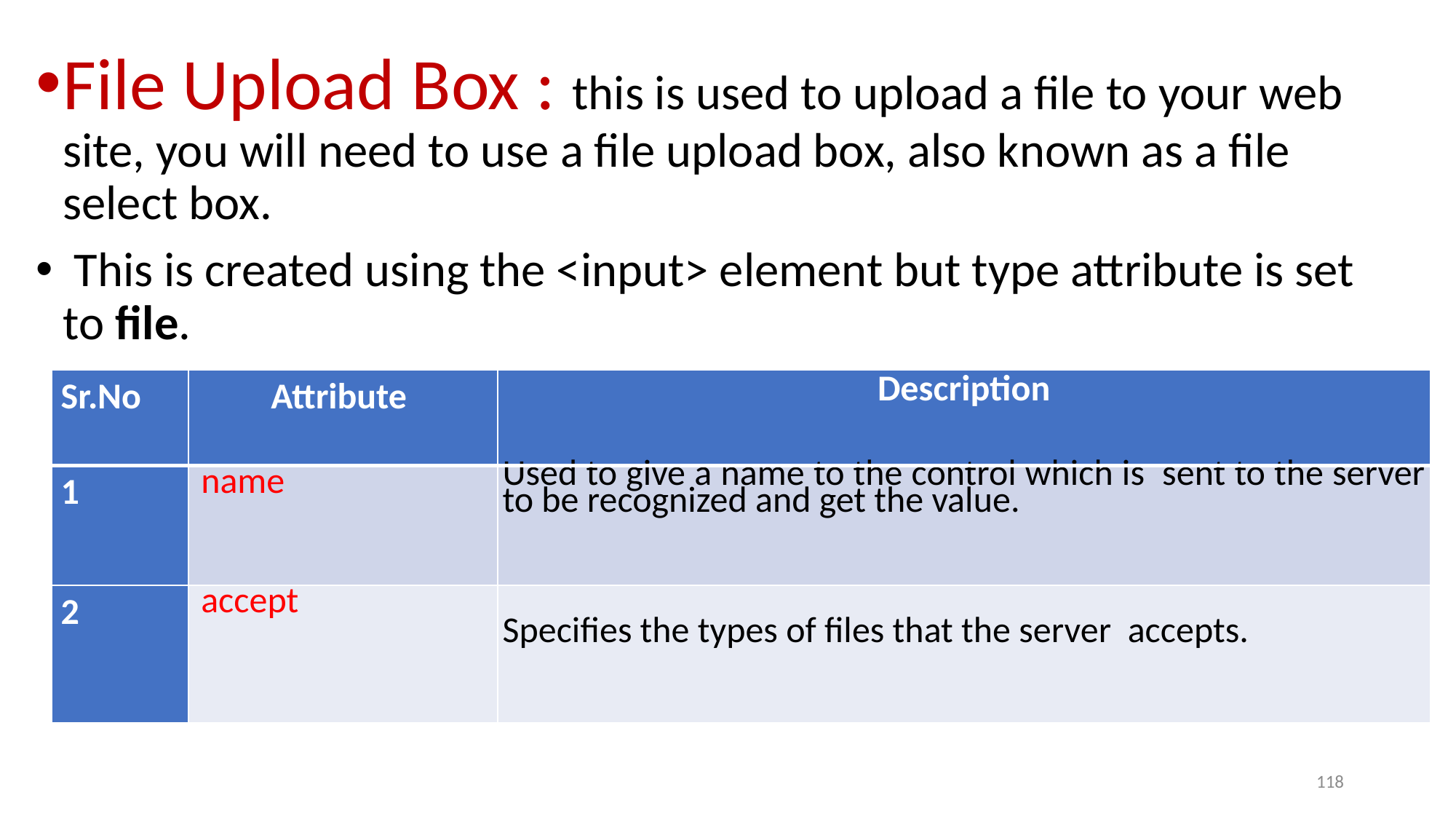

File Upload Box : this is used to upload a file to your web site, you will need to use a file upload box, also known as a file select box.
 This is created using the <input> element but type attribute is set to file.

| Sr.No | Attribute | Description |
| --- | --- | --- |
| 1 | name | Used to give a name to the control which is sent to the server to be recognized and get the value. |
| 2 | accept | Specifies the types of files that the server accepts. |
118